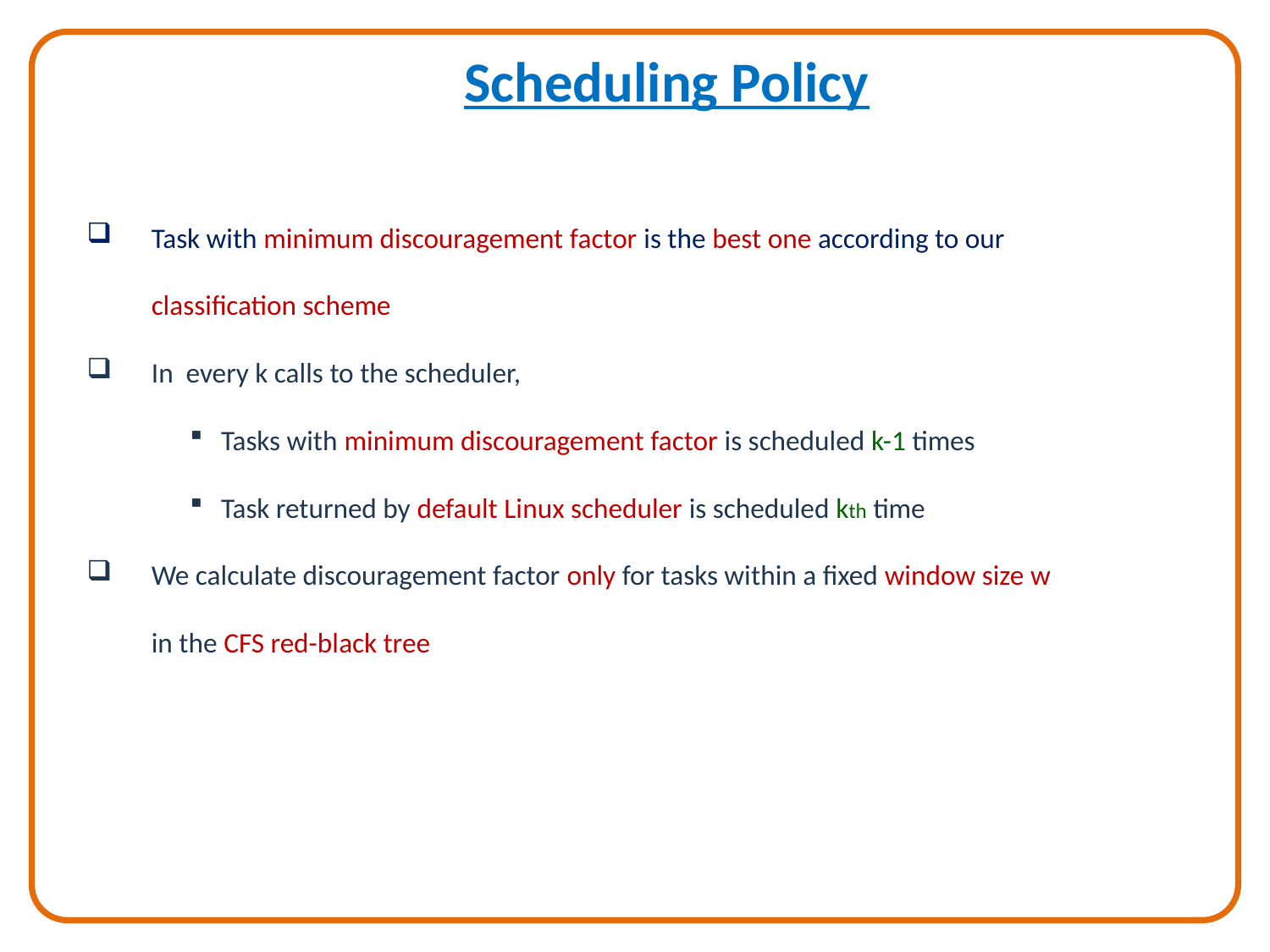

# Scheduling Policy

Task with minimum discouragement factor is the best one according to our classification scheme
In  every k calls to the scheduler,
Tasks with minimum discouragement factor is scheduled k-1 times
Task returned by default Linux scheduler is scheduled kth time
We calculate discouragement factor only for tasks within a fixed window size w in the CFS red-black tree